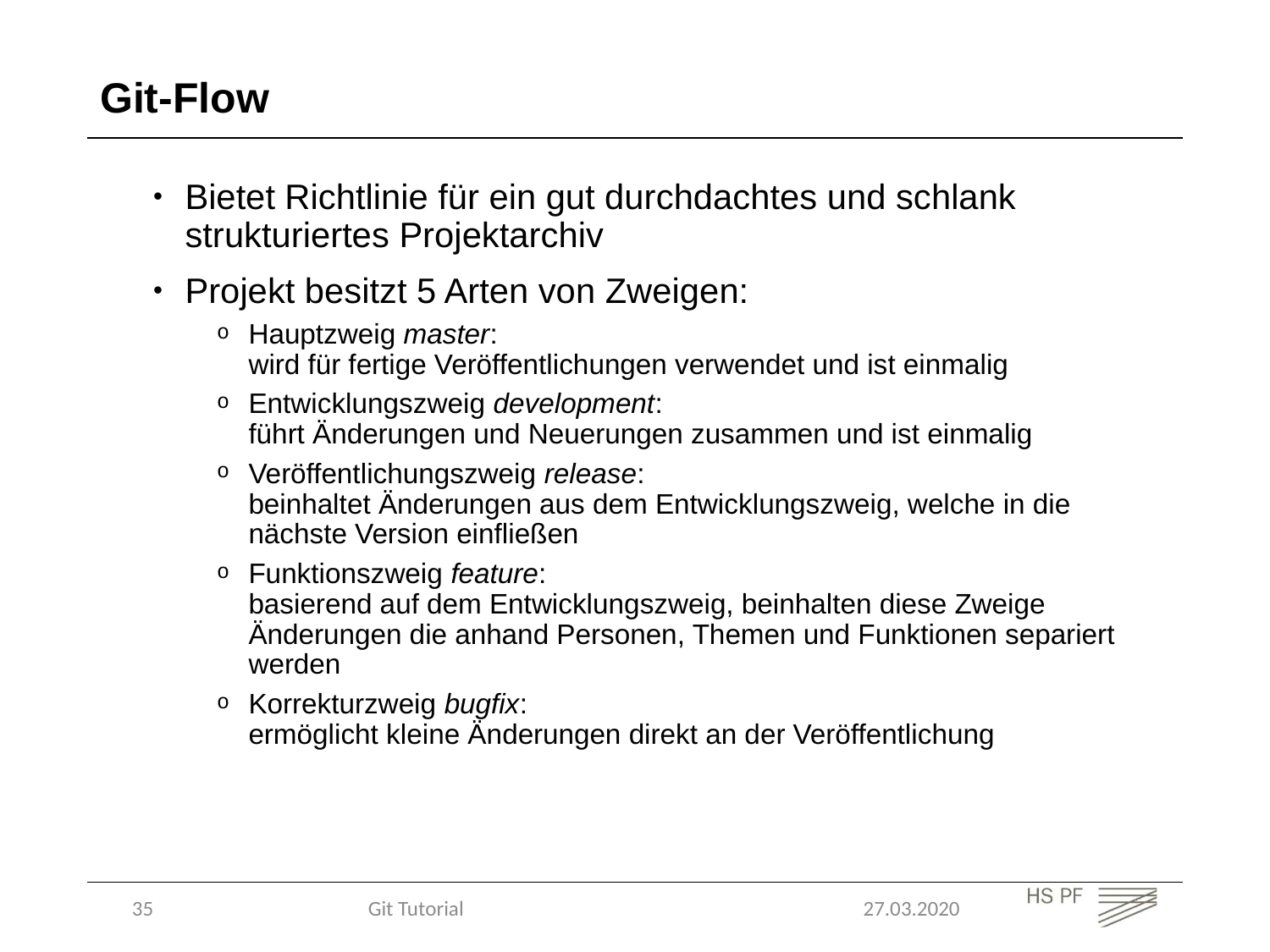

Git-Flow
Bietet Richtlinie für ein gut durchdachtes und schlank strukturiertes Projektarchiv
Projekt besitzt 5 Arten von Zweigen:
Hauptzweig master:
wird für fertige Veröffentlichungen verwendet und ist einmalig
Entwicklungszweig development:
führt Änderungen und Neuerungen zusammen und ist einmalig
Veröffentlichungszweig release:
beinhaltet Änderungen aus dem Entwicklungszweig, welche in die nächste Version einfließen
Funktionszweig feature:
basierend auf dem Entwicklungszweig, beinhalten diese Zweige Änderungen die anhand Personen, Themen und Funktionen separiert werden
Korrekturzweig bugfix:
ermöglicht kleine Änderungen direkt an der Veröffentlichung